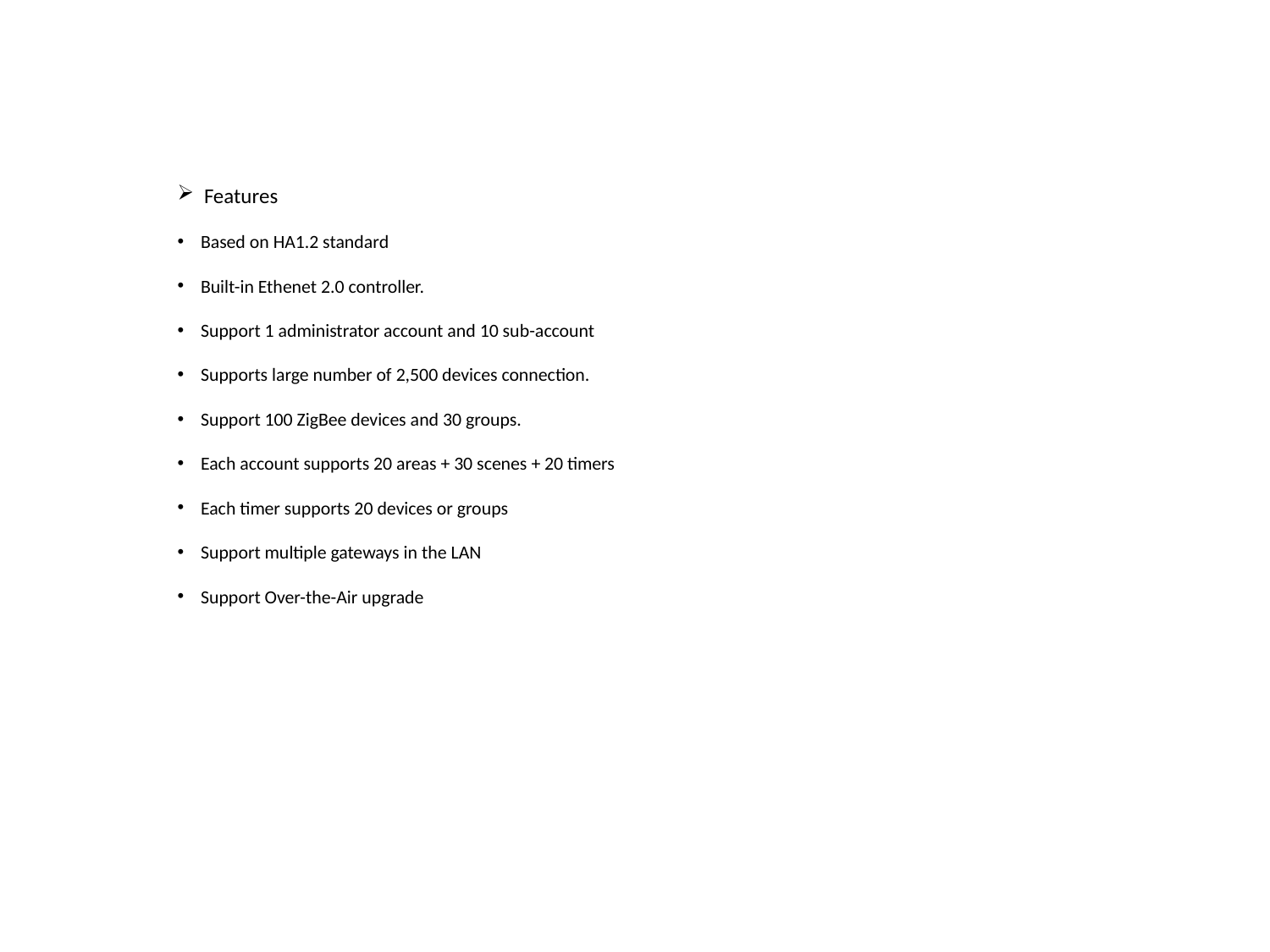

Features

    Based on HA1.2 standard

    Built-in Ethenet 2.0 controller.

    Support 1 administrator account and 10 sub-account

    Supports large number of 2,500 devices connection.

    Support 100 ZigBee devices and 30 groups.

    Each account supports 20 areas + 30 scenes + 20 timers

    Each timer supports 20 devices or groups

    Support multiple gateways in the LAN

    Support Over-the-Air upgrade